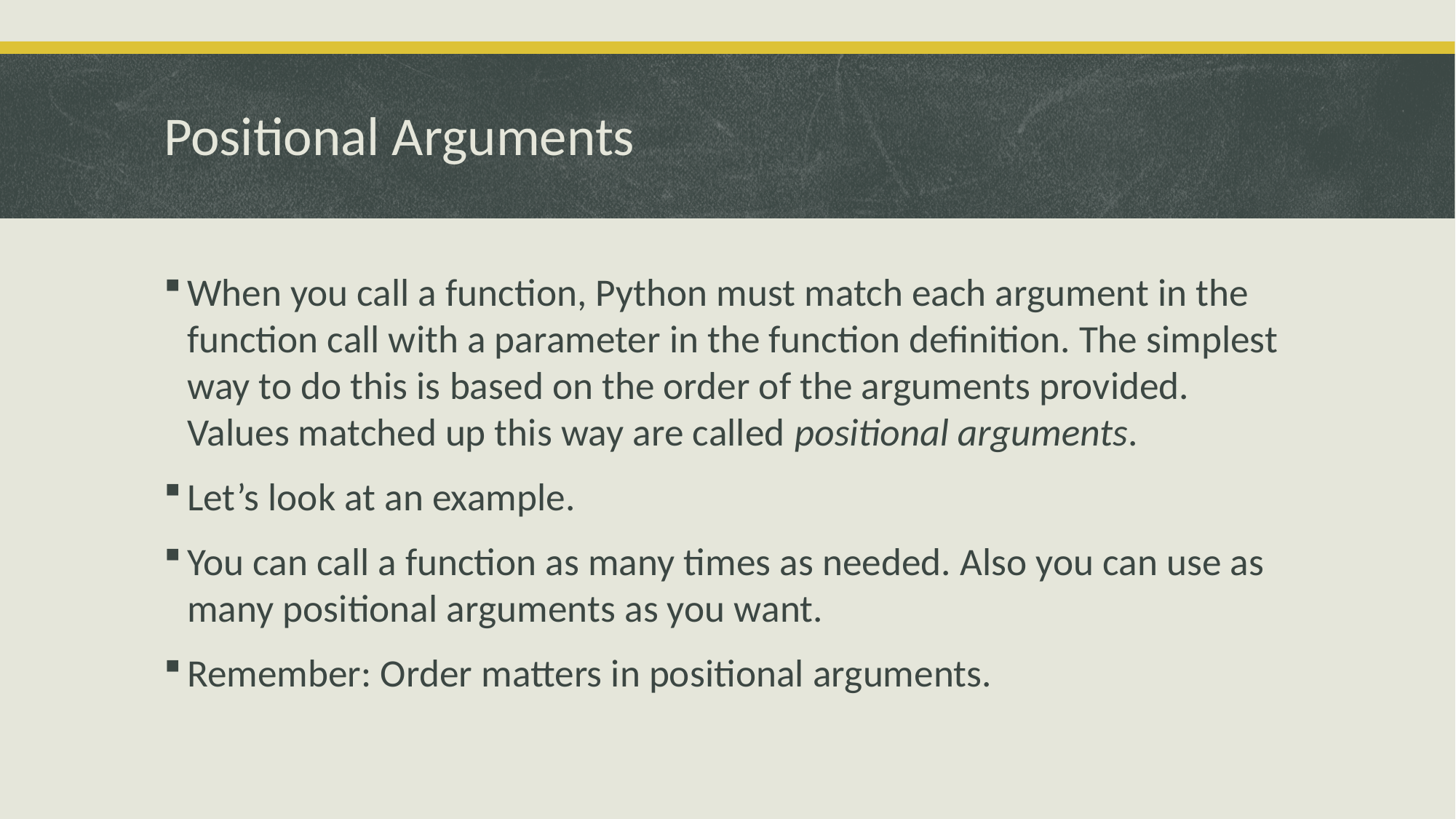

# Positional Arguments
When you call a function, Python must match each argument in the function call with a parameter in the function definition. The simplest way to do this is based on the order of the arguments provided. Values matched up this way are called positional arguments.
Let’s look at an example.
You can call a function as many times as needed. Also you can use as many positional arguments as you want.
Remember: Order matters in positional arguments.